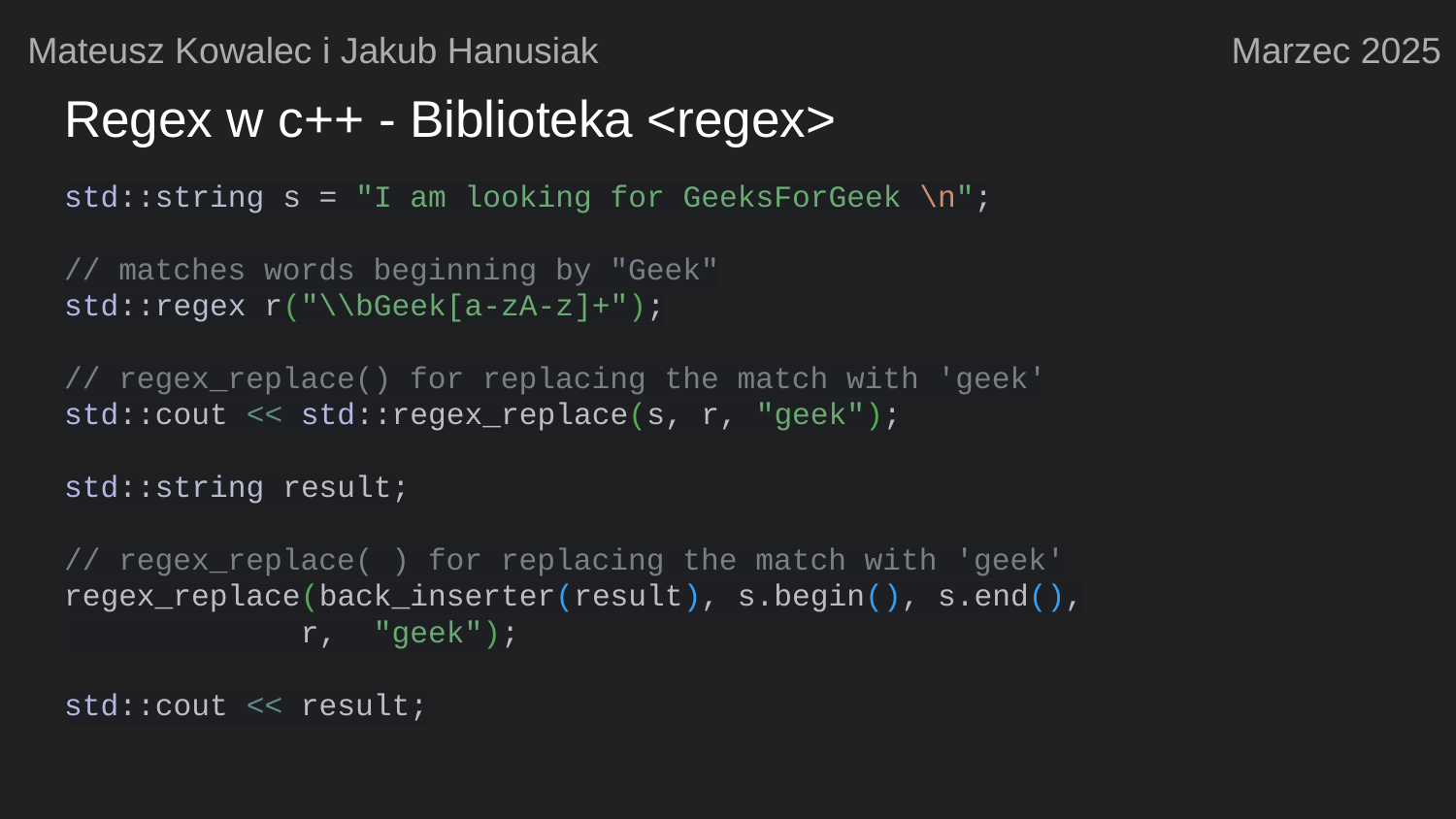

Mateusz Kowalec i Jakub Hanusiak
Marzec 2025
# Regex w c++ - Biblioteka <regex>
std::string s = "I am looking for GeeksForGeek \n";

// matches words beginning by "Geek"
std::regex r("\\bGeek[a-zA-z]+");

// regex_replace() for replacing the match with 'geek'
std::cout << std::regex_replace(s, r, "geek");

std::string result;

// regex_replace( ) for replacing the match with 'geek'
regex_replace(back_inserter(result), s.begin(), s.end(),
             r,  "geek");

std::cout << result;